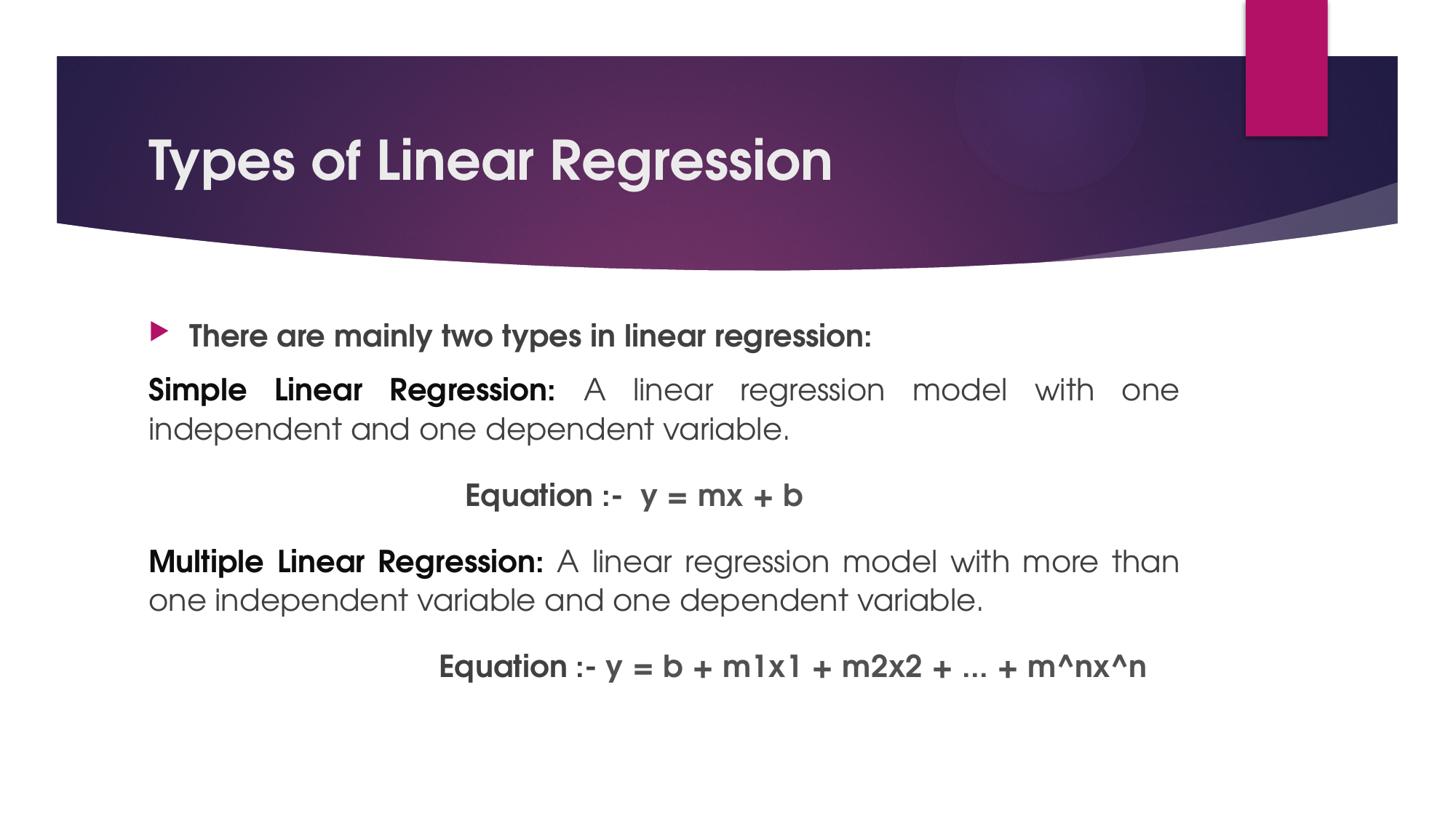

# Types of Linear Regression
There are mainly two types in linear regression:
Simple Linear Regression: A linear regression model with one independent and one dependent variable.
                                     Equation :-  y = mx + b
Multiple Linear Regression: A linear regression model with more than one independent variable and one dependent variable.
                                          Equation :- y = b + m1x1 + m2x2 + ... + m^nx^n